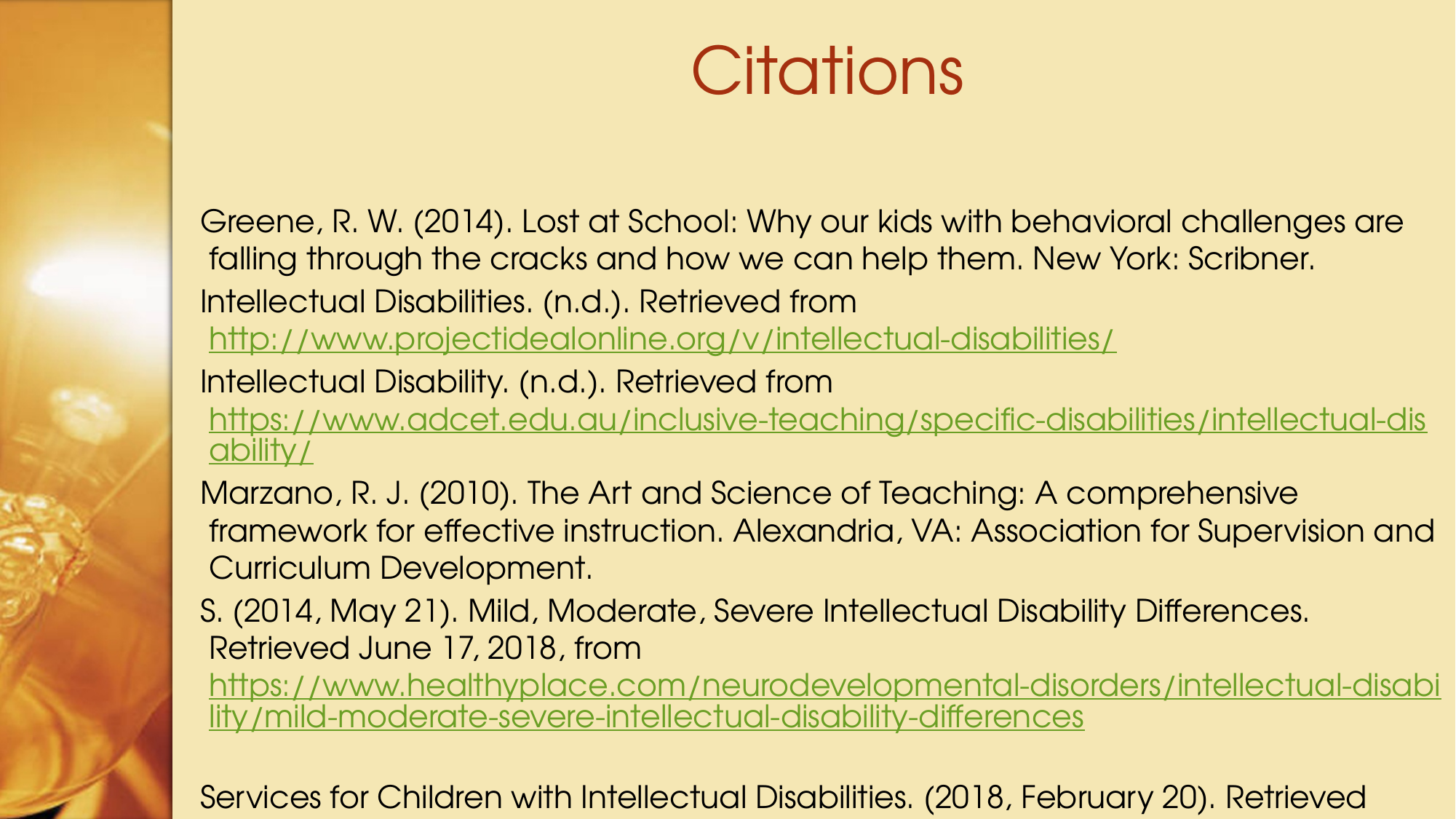

# Citations
Greene, R. W. (2014). Lost at School: Why our kids with behavioral challenges are falling through the cracks and how we can help them. New York: Scribner.
Intellectual Disabilities. (n.d.). Retrieved from http://www.projectidealonline.org/v/intellectual-disabilities/
Intellectual Disability. (n.d.). Retrieved from https://www.adcet.edu.au/inclusive-teaching/specific-disabilities/intellectual-disability/
Marzano, R. J. (2010). The Art and Science of Teaching: A comprehensive framework for effective instruction. Alexandria, VA: Association for Supervision and Curriculum Development.
S. (2014, May 21). Mild, Moderate, Severe Intellectual Disability Differences. Retrieved June 17, 2018, from https://www.healthyplace.com/neurodevelopmental-disorders/intellectual-disability/mild-moderate-severe-intellectual-disability-differences
Services for Children with Intellectual Disabilities. (2018, February 20). Retrieved from https://dpi.wi.gov/sped/program/intellectual-disabilities